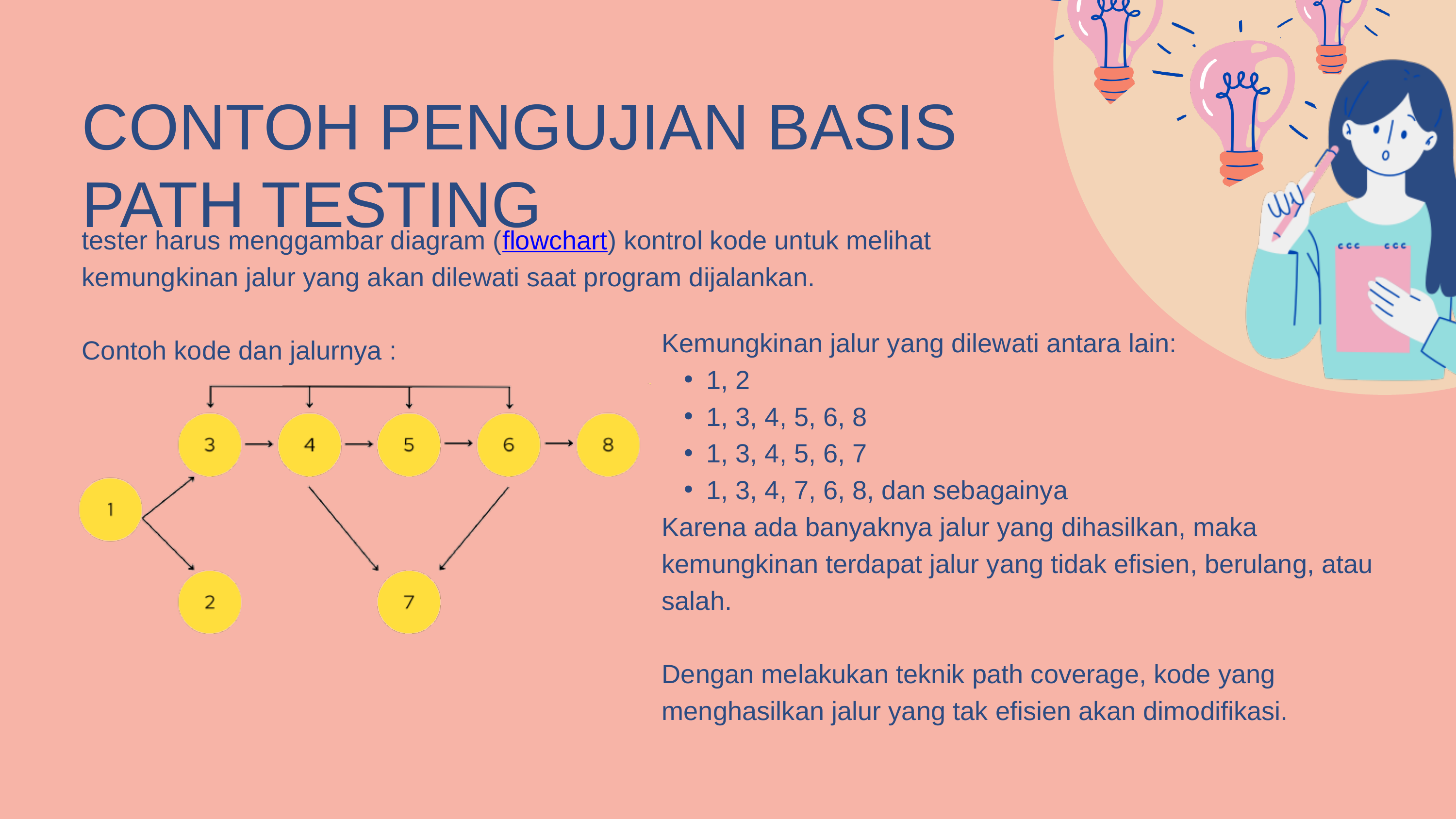

CONTOH PENGUJIAN BASIS PATH TESTING
tester harus menggambar diagram (flowchart) kontrol kode untuk melihat kemungkinan jalur yang akan dilewati saat program dijalankan.

Contoh kode dan jalurnya :
Kemungkinan jalur yang dilewati antara lain:
1, 2
1, 3, 4, 5, 6, 8
1, 3, 4, 5, 6, 7
1, 3, 4, 7, 6, 8, dan sebagainya
Karena ada banyaknya jalur yang dihasilkan, maka kemungkinan terdapat jalur yang tidak efisien, berulang, atau salah.

Dengan melakukan teknik path coverage, kode yang menghasilkan jalur yang tak efisien akan dimodifikasi.